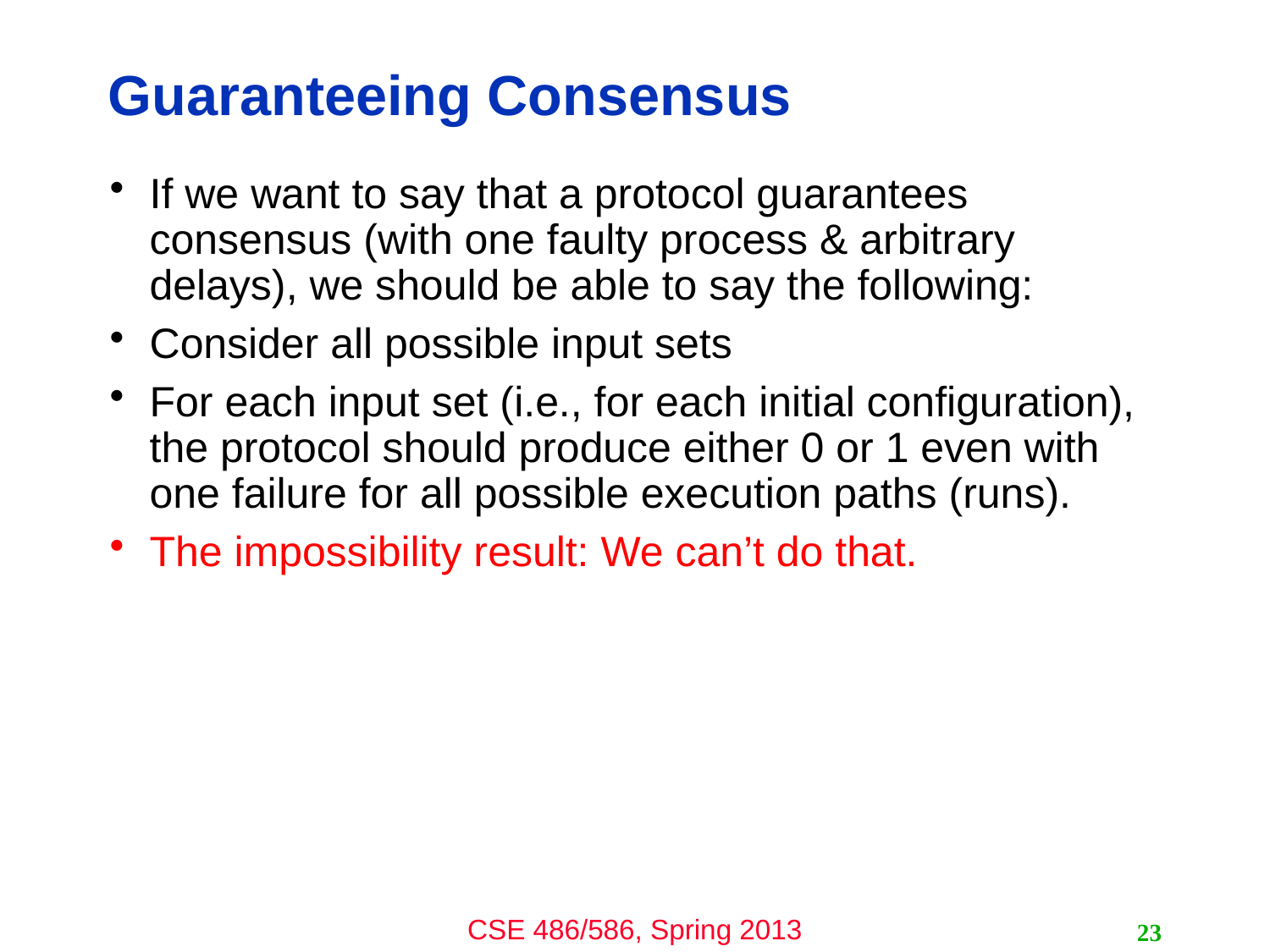

# Guaranteeing Consensus
If we want to say that a protocol guarantees consensus (with one faulty process & arbitrary delays), we should be able to say the following:
Consider all possible input sets
For each input set (i.e., for each initial configuration), the protocol should produce either 0 or 1 even with one failure for all possible execution paths (runs).
The impossibility result: We can’t do that.
23